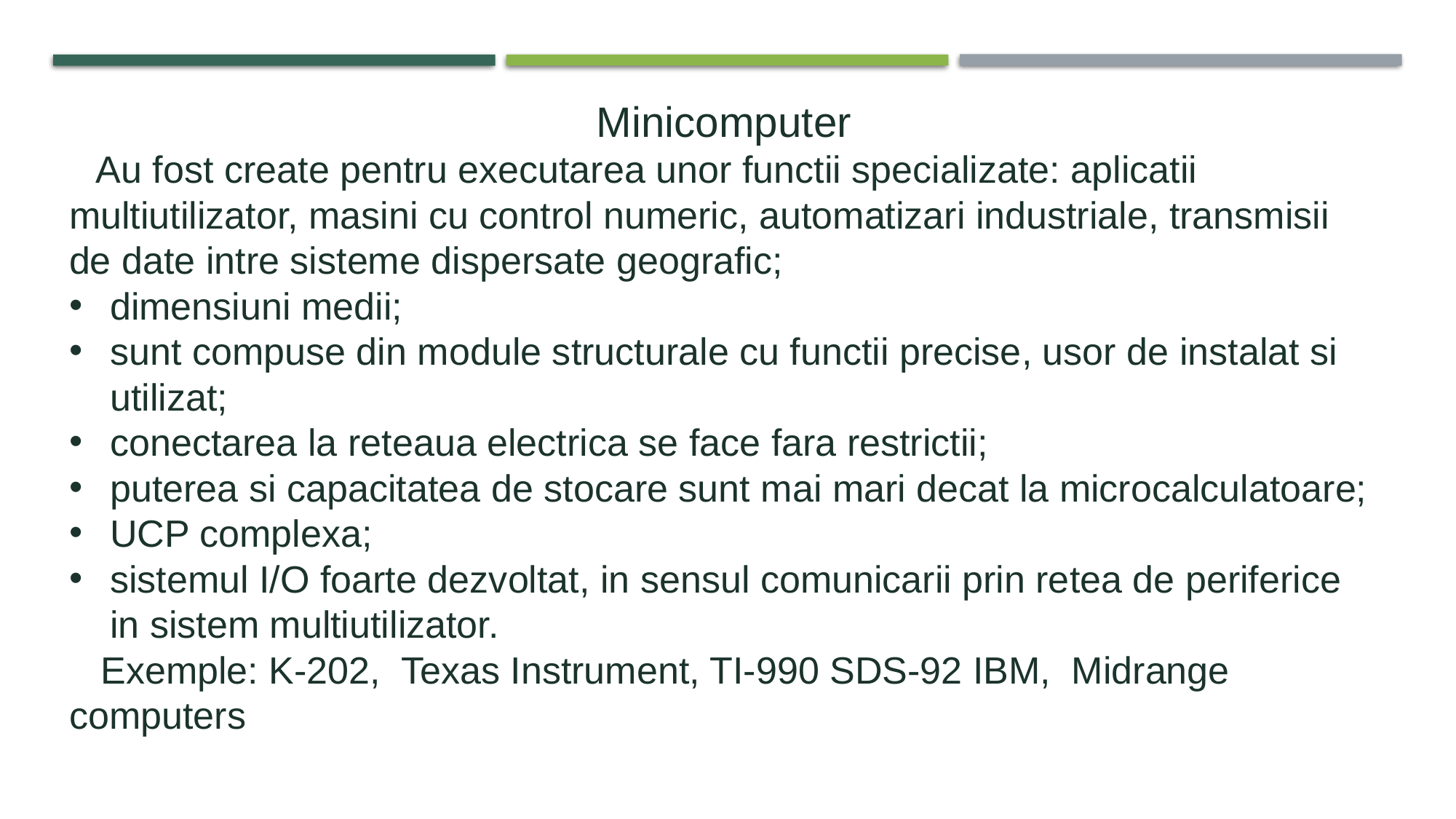

Minicomputer
   Au fost create pentru executarea unor functii specializate: aplicatii multiutilizator, masini cu control numeric, automatizari industriale, transmisii de date intre sisteme dispersate geografic;
dimensiuni medii;
sunt compuse din module structurale cu functii precise, usor de instalat si utilizat;
conectarea la reteaua electrica se face fara restrictii;
puterea si capacitatea de stocare sunt mai mari decat la microcalculatoare;
UCP complexa;
sistemul I/O foarte dezvoltat, in sensul comunicarii prin retea de periferice in sistem multiutilizator.
   Exemple: K-202,  Texas Instrument, TI-990 SDS-92 IBM,  Midrange computers